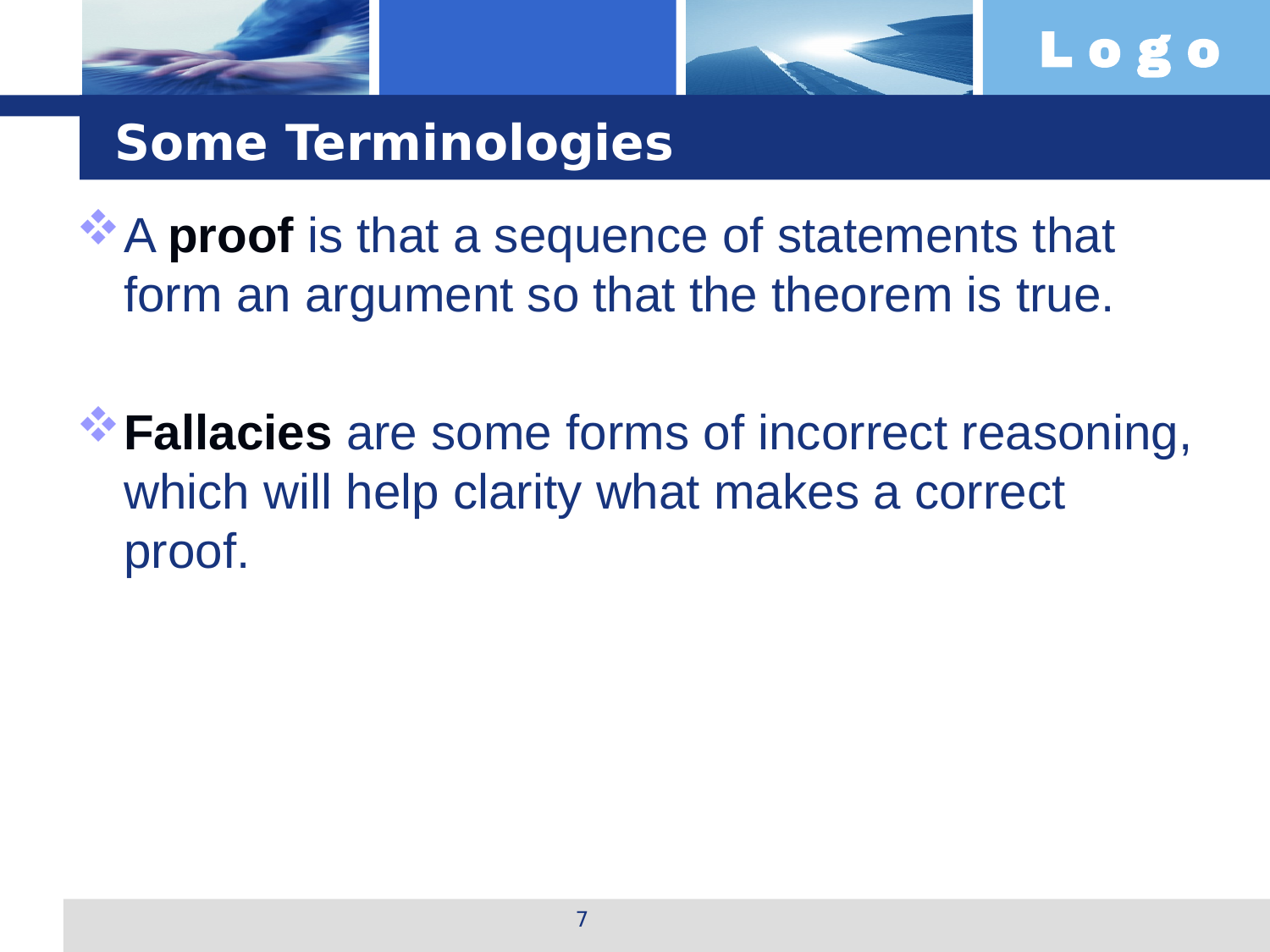

# Some Terminologies
A proof is that a sequence of statements that form an argument so that the theorem is true.

Fallacies are some forms of incorrect reasoning, which will help clarity what makes a correct proof.
7